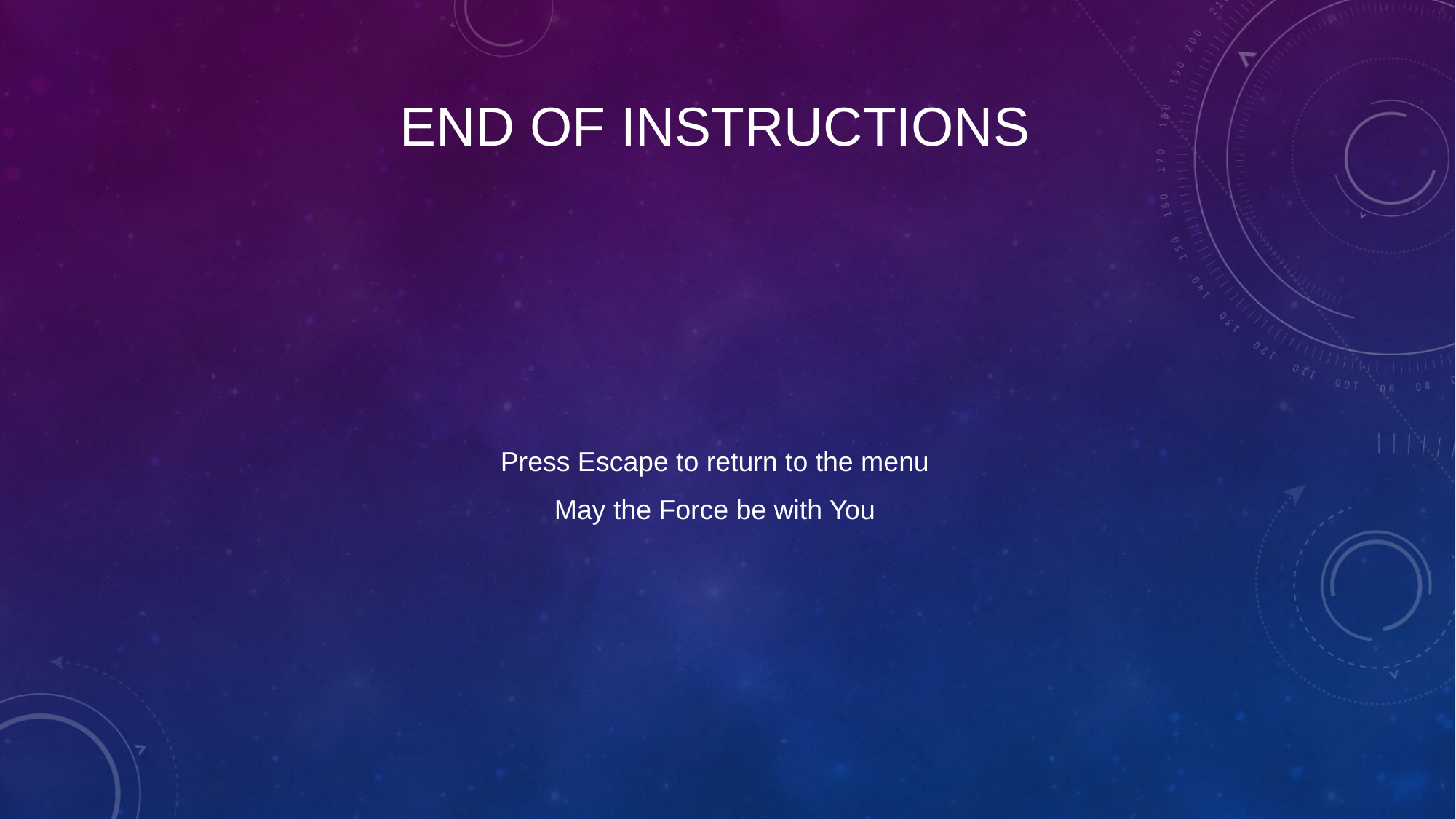

# END of INSTRUCTIONS
Press Escape to return to the menu
May the Force be with You